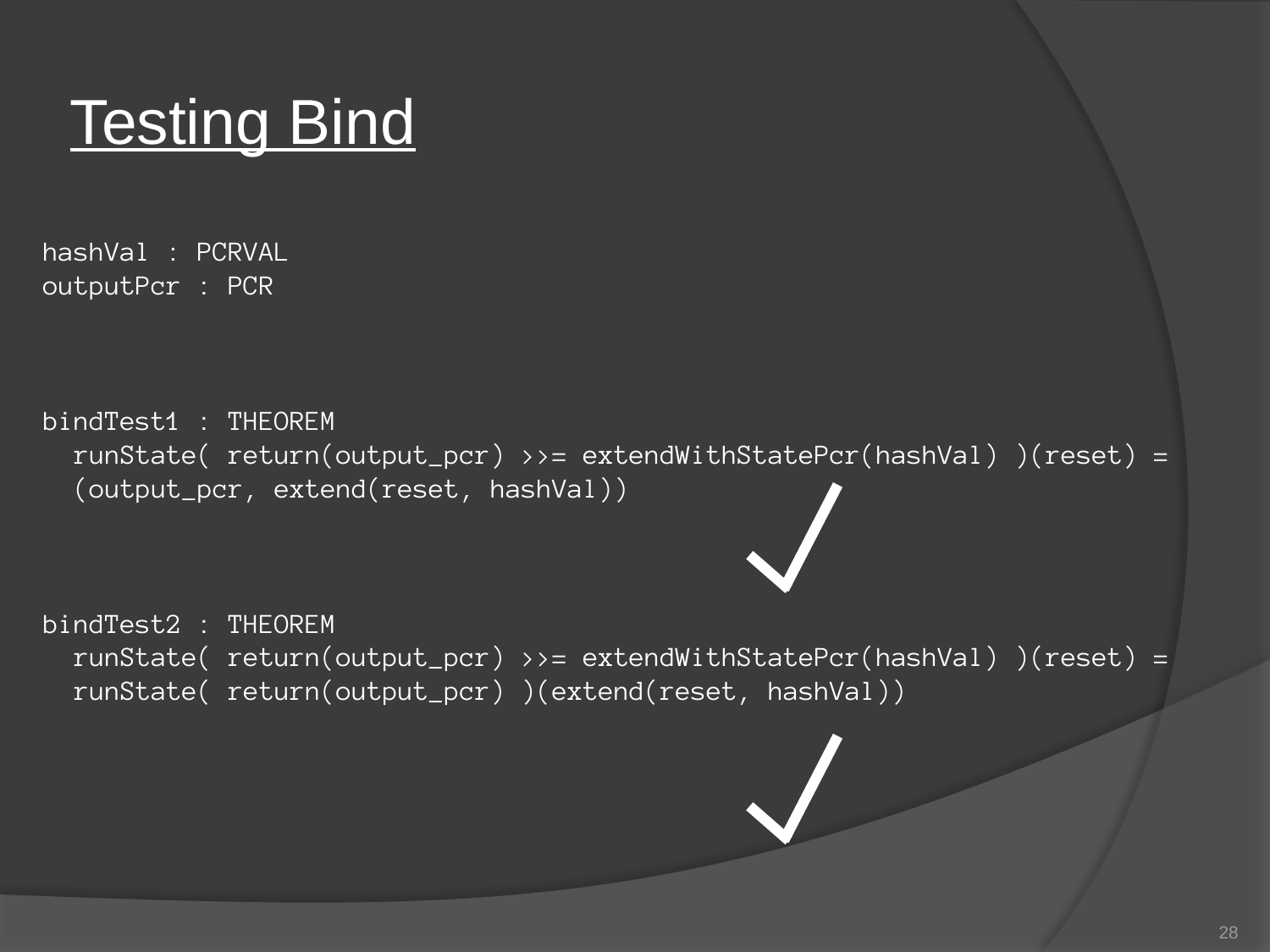

# Testing Bind

 hashVal : PCRVAL
 outputPcr : PCR

 bindTest1 : THEOREM
   runState( return(output_pcr) >>= extendWithStatePcr(hashVal) )(reset) =
   (output_pcr, extend(reset, hashVal))

 bindTest2 : THEOREM
   runState( return(output_pcr) >>= extendWithStatePcr(hashVal) )(reset) =
   runState( return(output_pcr) )(extend(reset, hashVal))

28